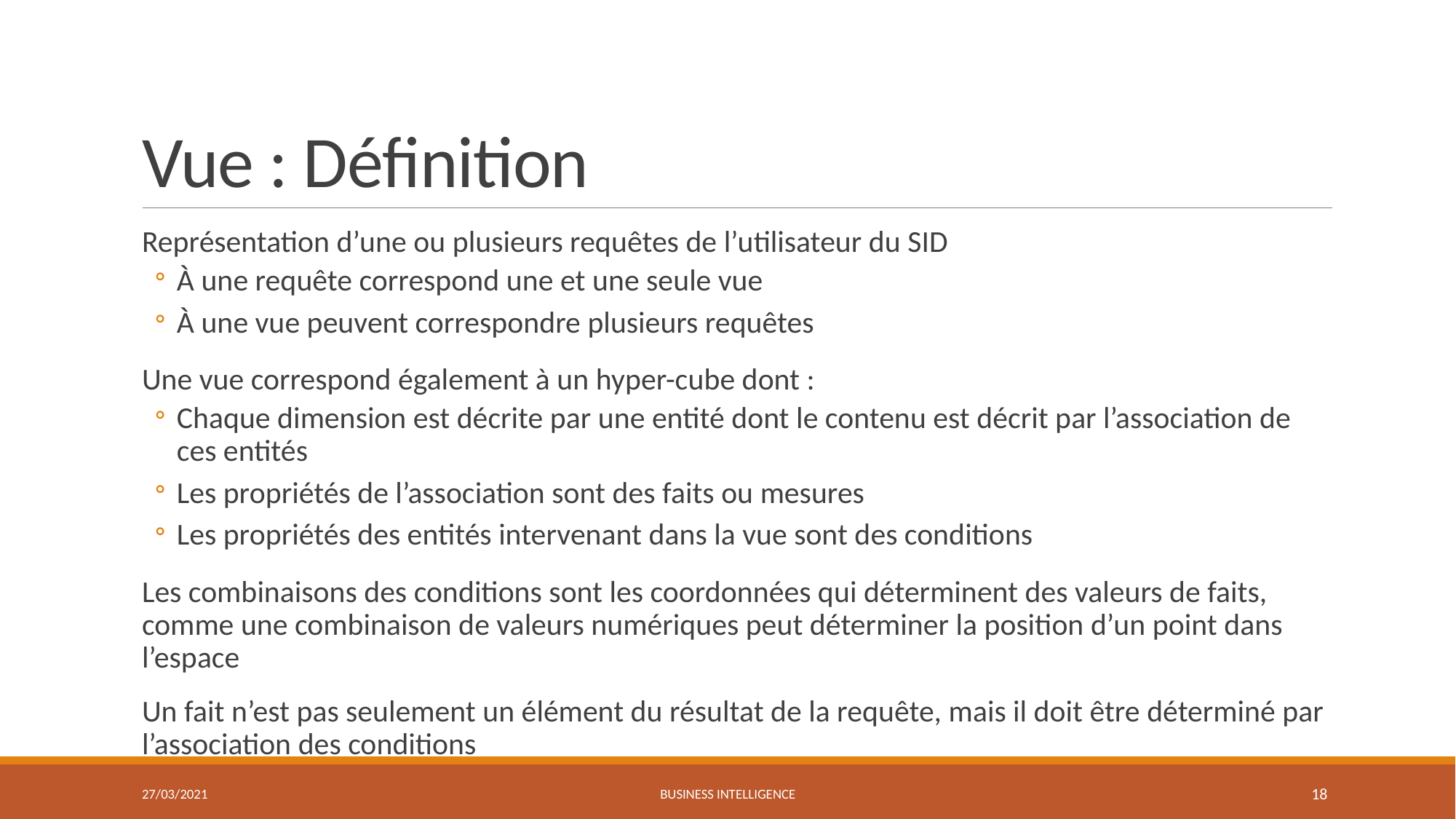

# Vue : Définition
Représentation d’une ou plusieurs requêtes de l’utilisateur du SID
À une requête correspond une et une seule vue
À une vue peuvent correspondre plusieurs requêtes
Une vue correspond également à un hyper-cube dont :
Chaque dimension est décrite par une entité dont le contenu est décrit par l’association de ces entités
Les propriétés de l’association sont des faits ou mesures
Les propriétés des entités intervenant dans la vue sont des conditions
Les combinaisons des conditions sont les coordonnées qui déterminent des valeurs de faits, comme une combinaison de valeurs numériques peut déterminer la position d’un point dans l’espace
Un fait n’est pas seulement un élément du résultat de la requête, mais il doit être déterminé par l’association des conditions
27/03/2021
Business Intelligence
18